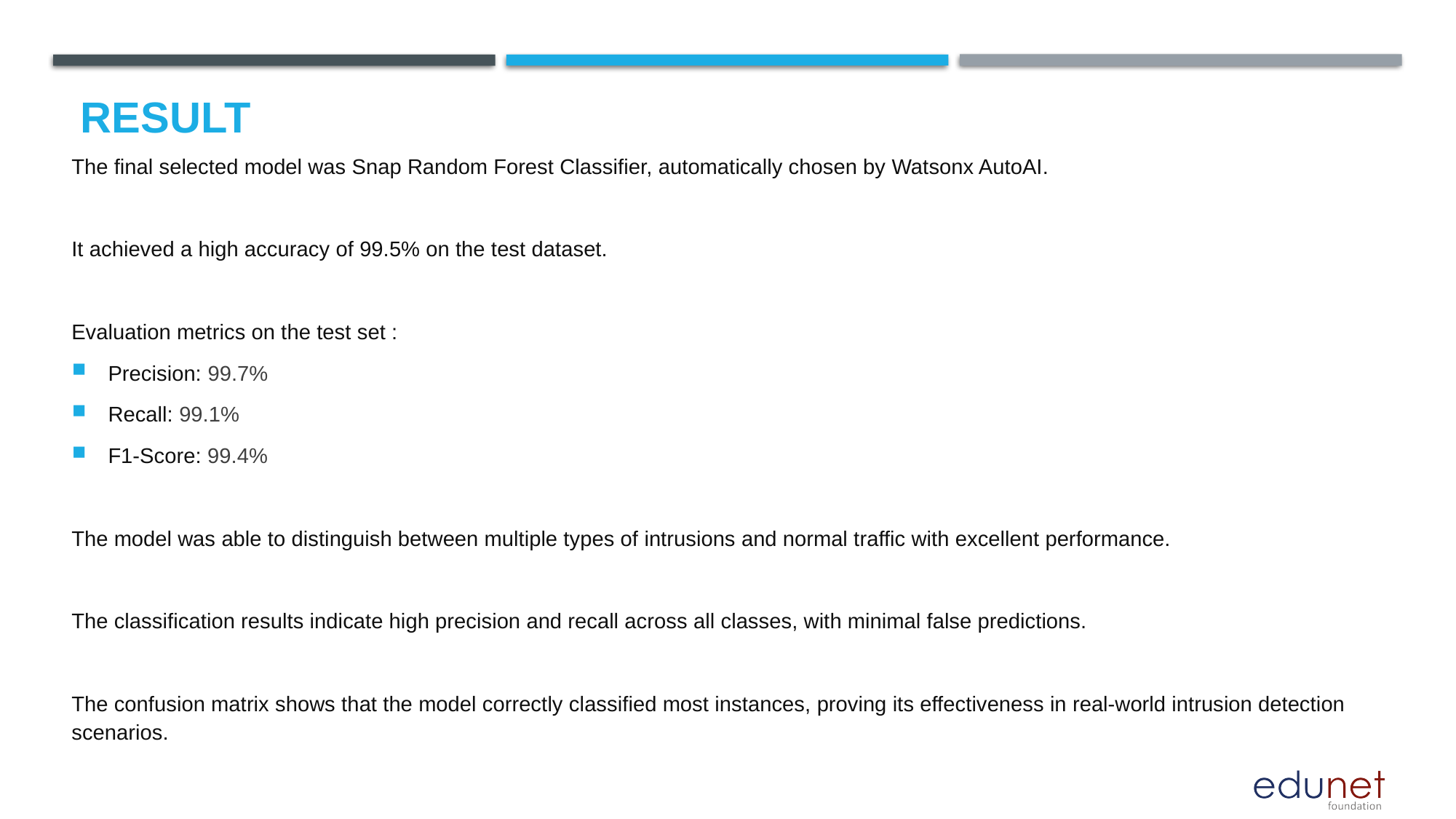

# Result
The final selected model was Snap Random Forest Classifier, automatically chosen by Watsonx AutoAI.

It achieved a high accuracy of 99.5% on the test dataset.

Evaluation metrics on the test set :
Precision: 99.7%
Recall: 99.1%
F1-Score: 99.4%

The model was able to distinguish between multiple types of intrusions and normal traffic with excellent performance.

The classification results indicate high precision and recall across all classes, with minimal false predictions.

The confusion matrix shows that the model correctly classified most instances, proving its effectiveness in real-world intrusion detection scenarios.